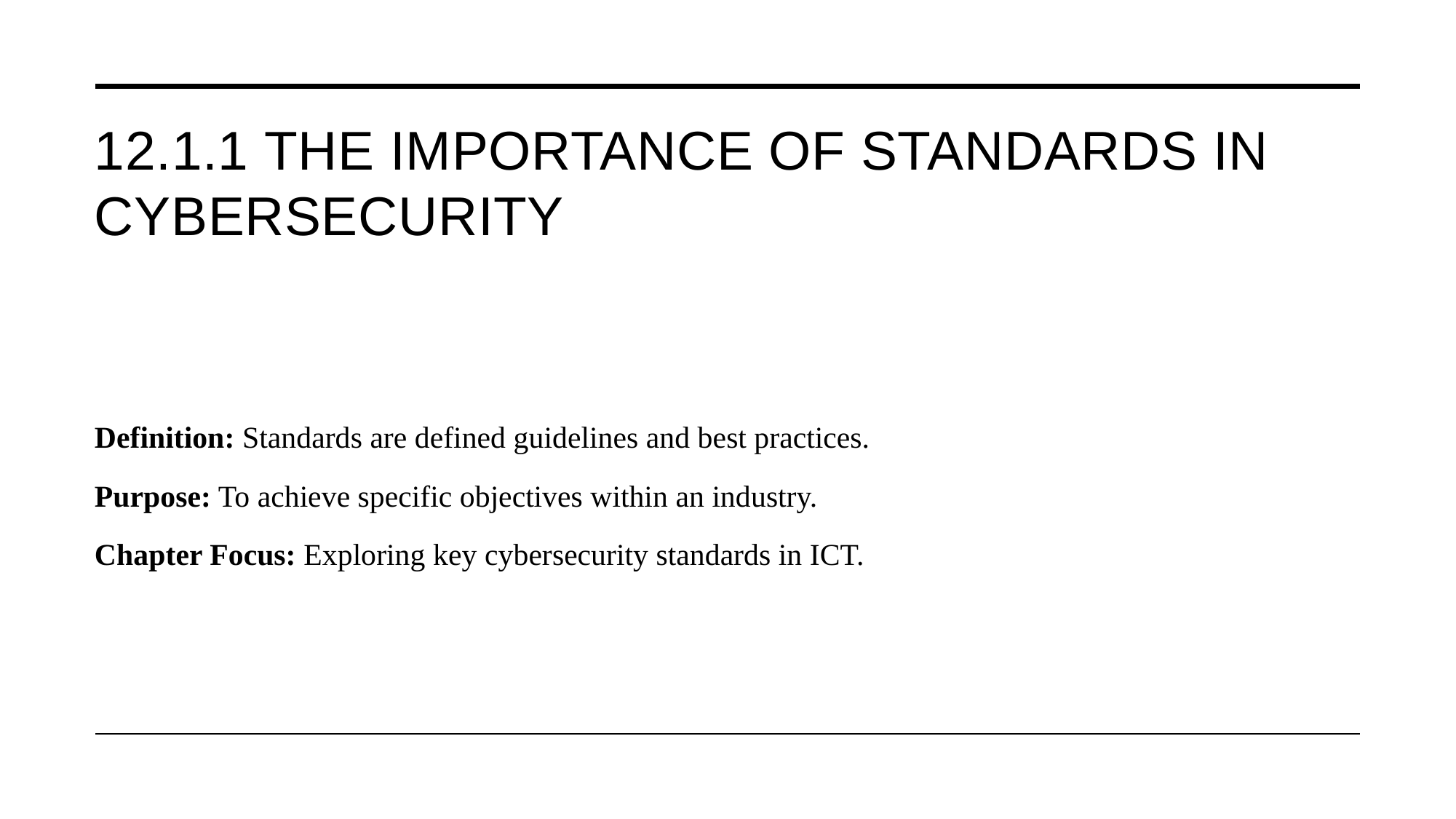

# 12.1.1 The Importance of Standards in Cybersecurity
Definition: Standards are defined guidelines and best practices.
Purpose: To achieve specific objectives within an industry.
Chapter Focus: Exploring key cybersecurity standards in ICT.